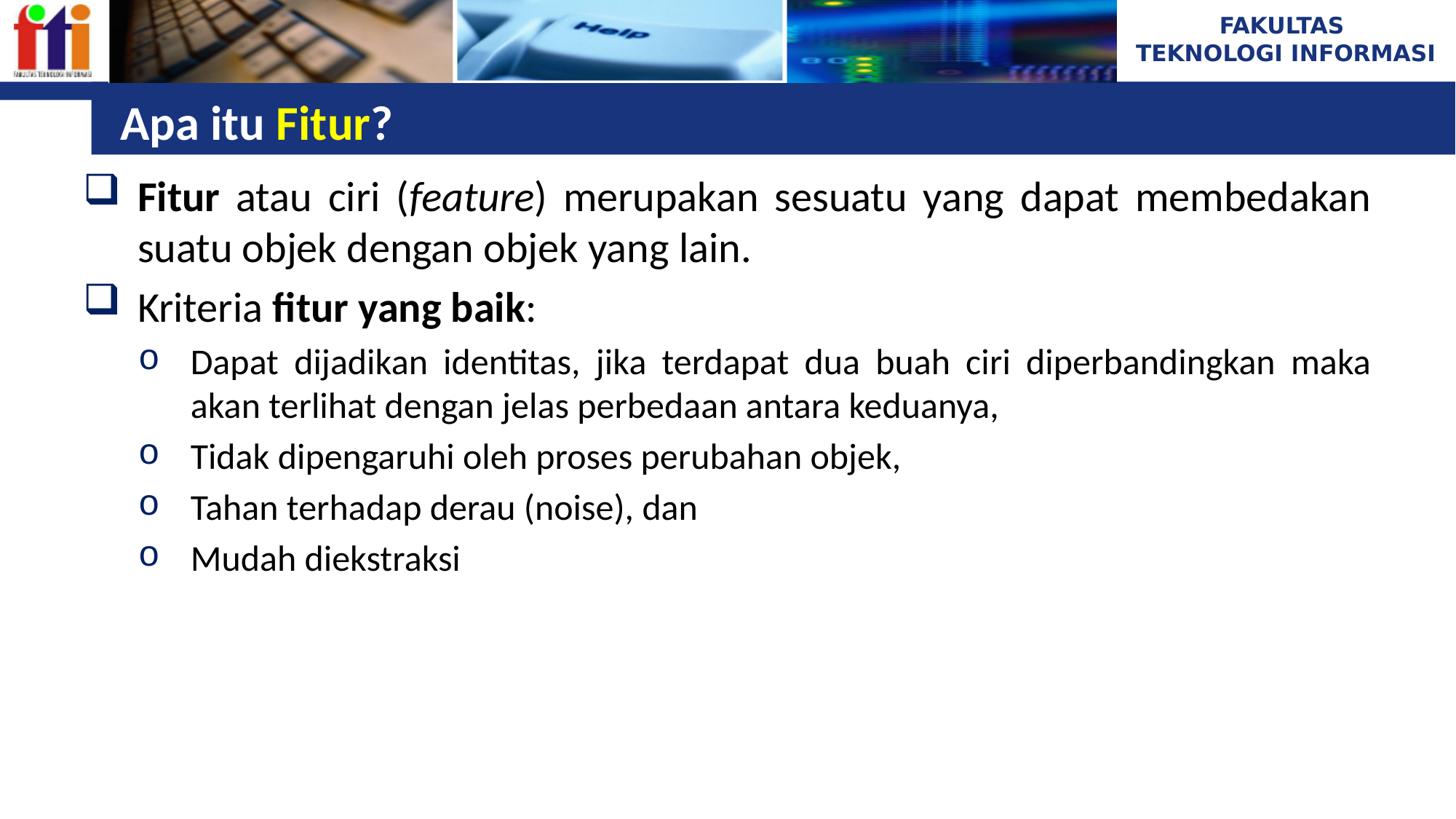

# Apa itu Fitur?
Fitur atau ciri (feature) merupakan sesuatu yang dapat membedakan suatu objek dengan objek yang lain.
Kriteria fitur yang baik:
Dapat dijadikan identitas, jika terdapat dua buah ciri diperbandingkan maka akan terlihat dengan jelas perbedaan antara keduanya,
Tidak dipengaruhi oleh proses perubahan objek,
Tahan terhadap derau (noise), dan
Mudah diekstraksi